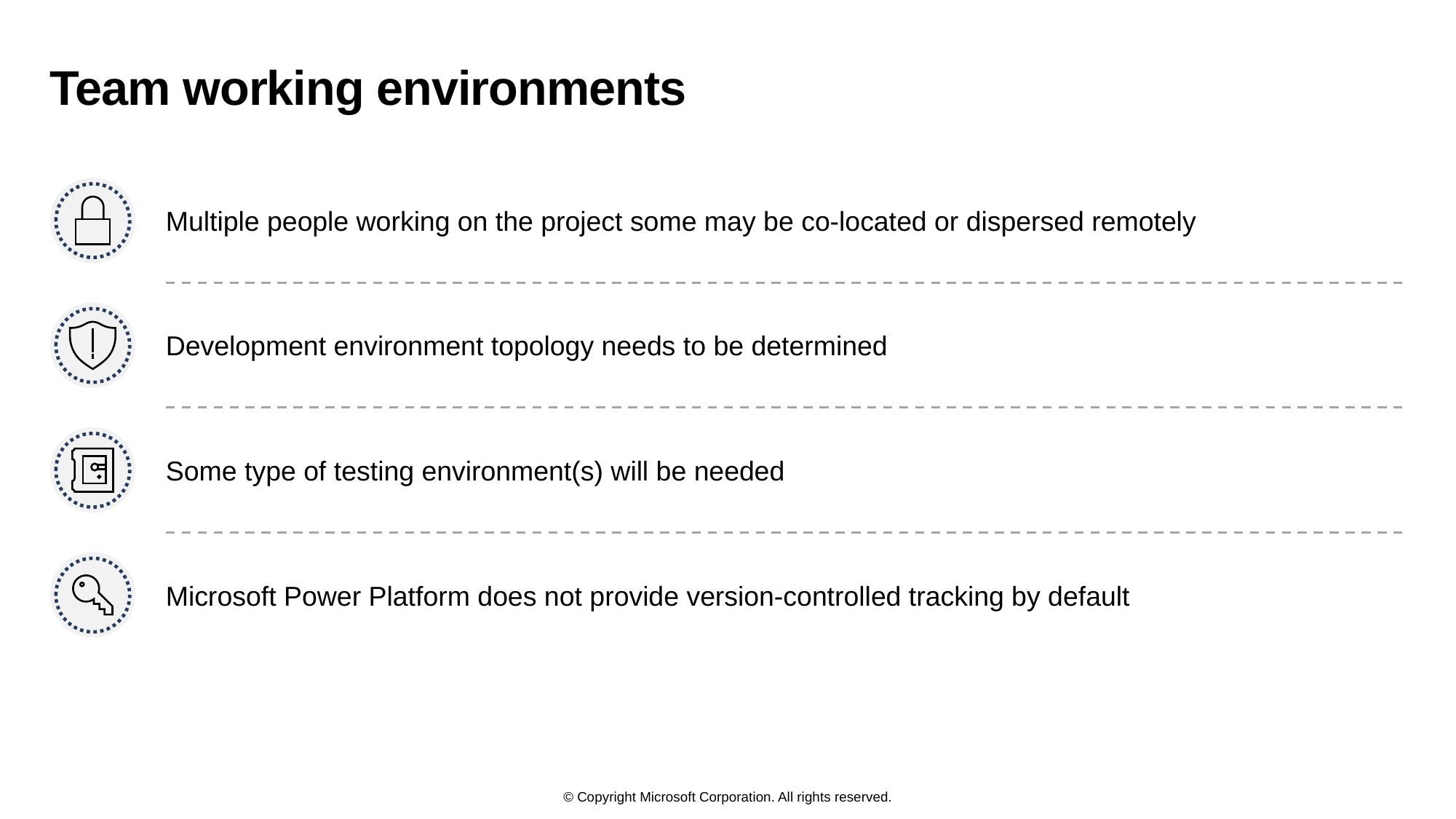

# Team working environments
Multiple people working on the project some may be co-located or dispersed remotely

Development environment topology needs to be determined

Some type of testing environment(s) will be needed

Microsoft Power Platform does not provide version-controlled tracking by default